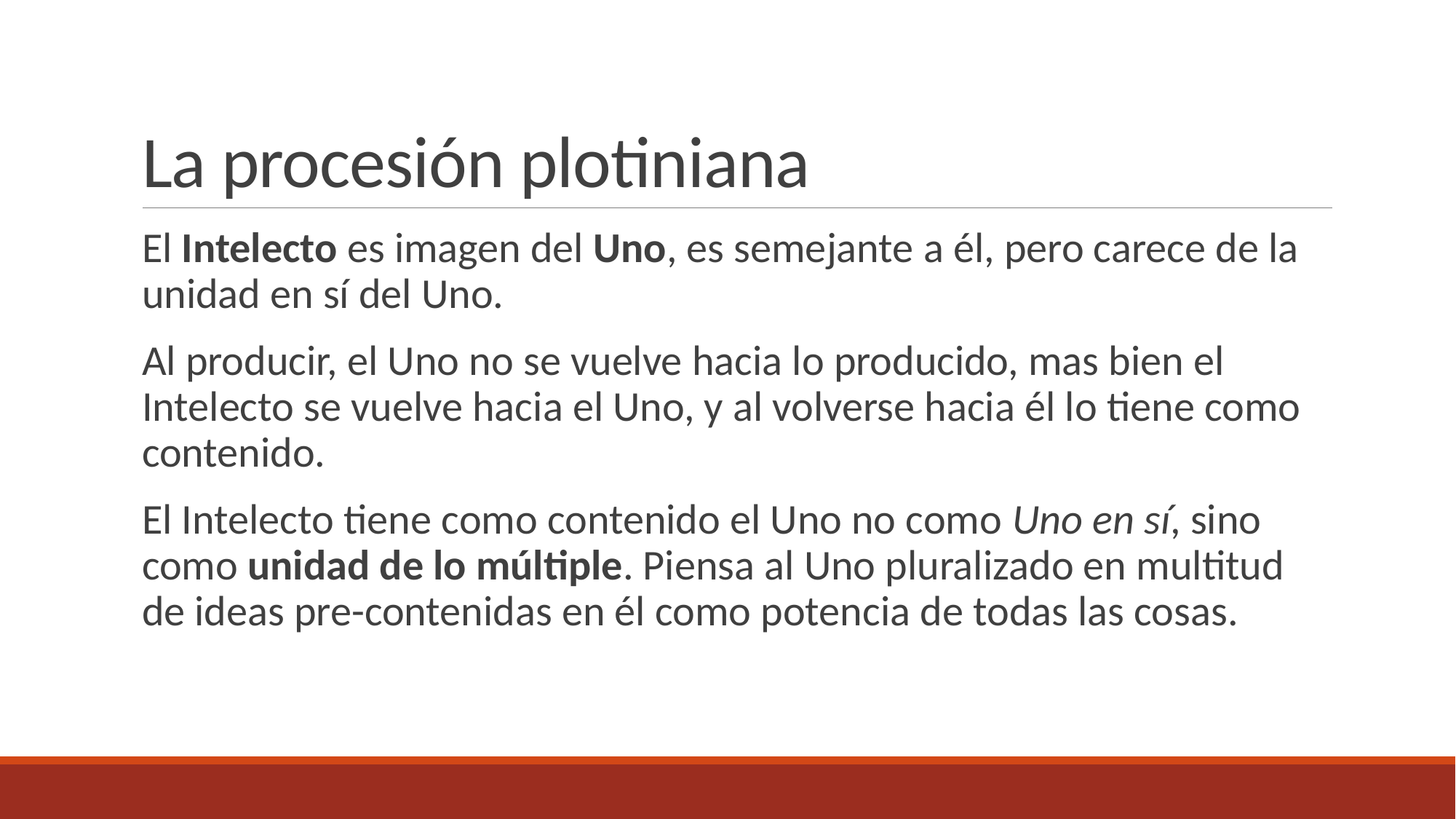

# La procesión plotiniana
El Intelecto es imagen del Uno, es semejante a él, pero carece de la unidad en sí del Uno.
Al producir, el Uno no se vuelve hacia lo producido, mas bien el Intelecto se vuelve hacia el Uno, y al volverse hacia él lo tiene como contenido.
El Intelecto tiene como contenido el Uno no como Uno en sí, sino como unidad de lo múltiple. Piensa al Uno pluralizado en multitud de ideas pre-contenidas en él como potencia de todas las cosas.